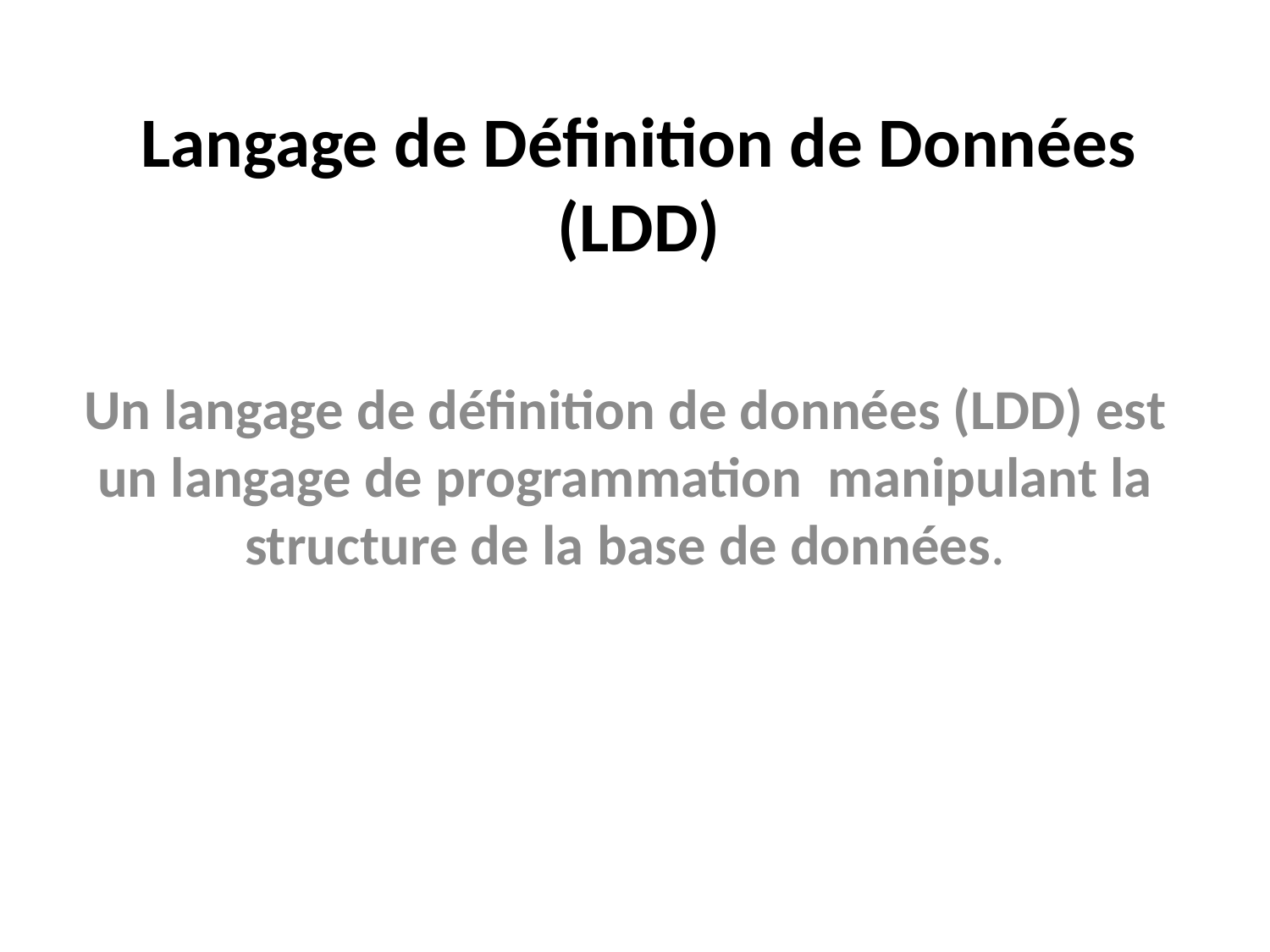

# Langage de Définition de Données (LDD)
Un langage de définition de données (LDD) est un langage de programmation  manipulant la structure de la base de données.